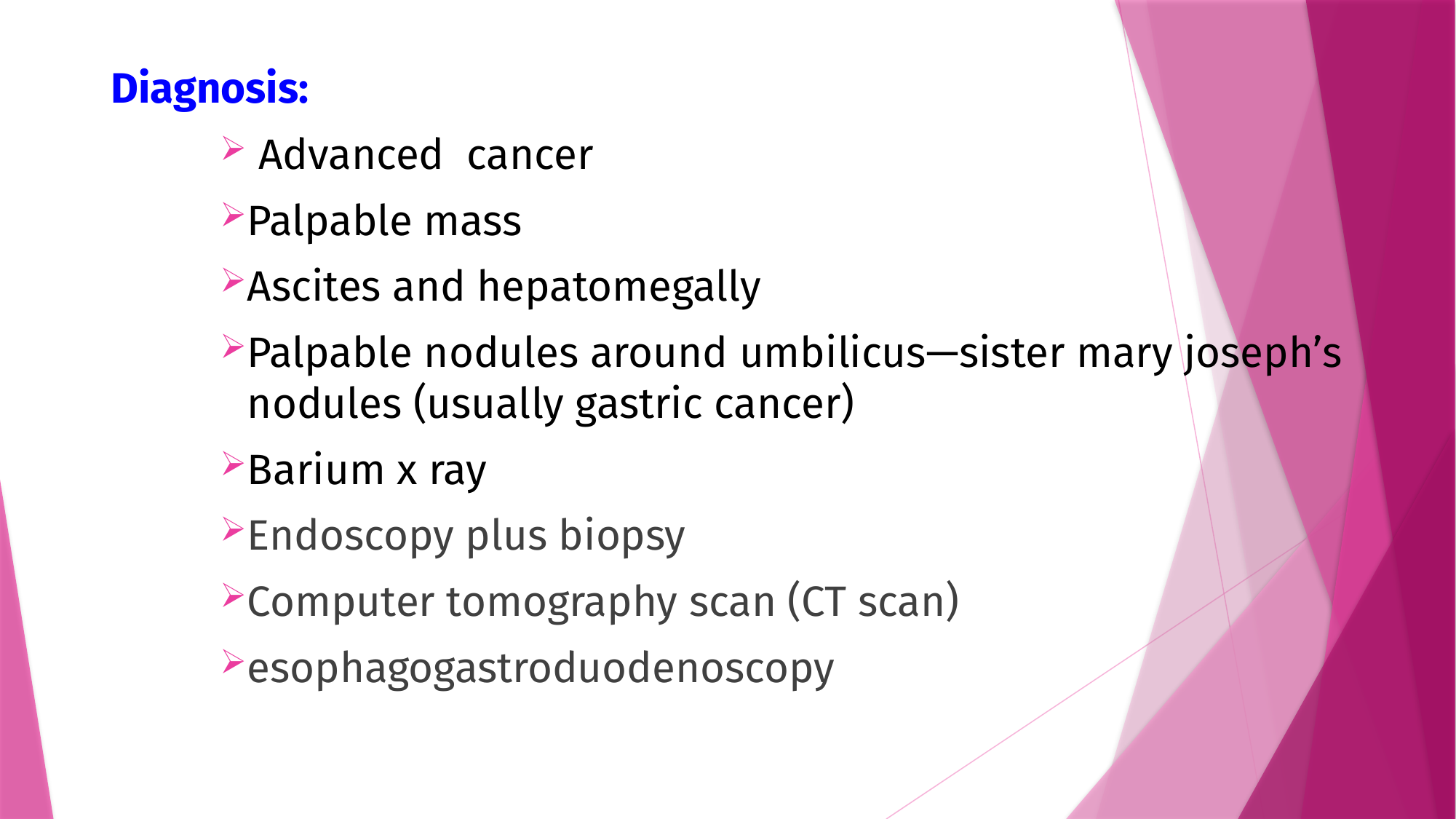

Diagnosis:
 Advanced  cancer
Palpable mass
Ascites and hepatomegally
Palpable nodules around umbilicus—sister mary joseph’s nodules (usually gastric cancer)
Barium x ray
Endoscopy plus biopsy
Computer tomography scan (CT scan)
esophagogastroduodenoscopy